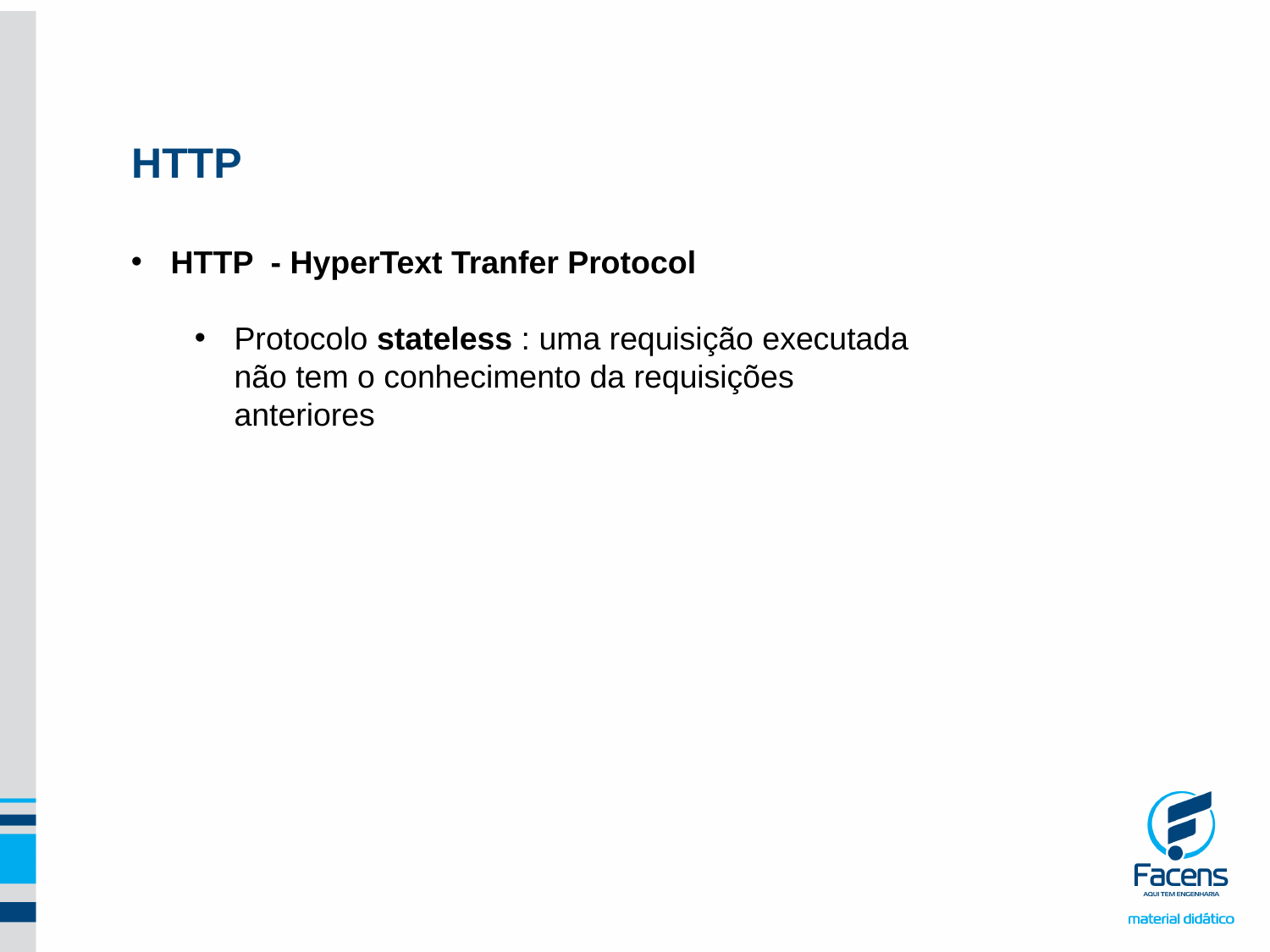

HTTP
HTTP  - HyperText Tranfer Protocol

Protocolo stateless : uma requisição executada não tem o conhecimento da requisições anteriores